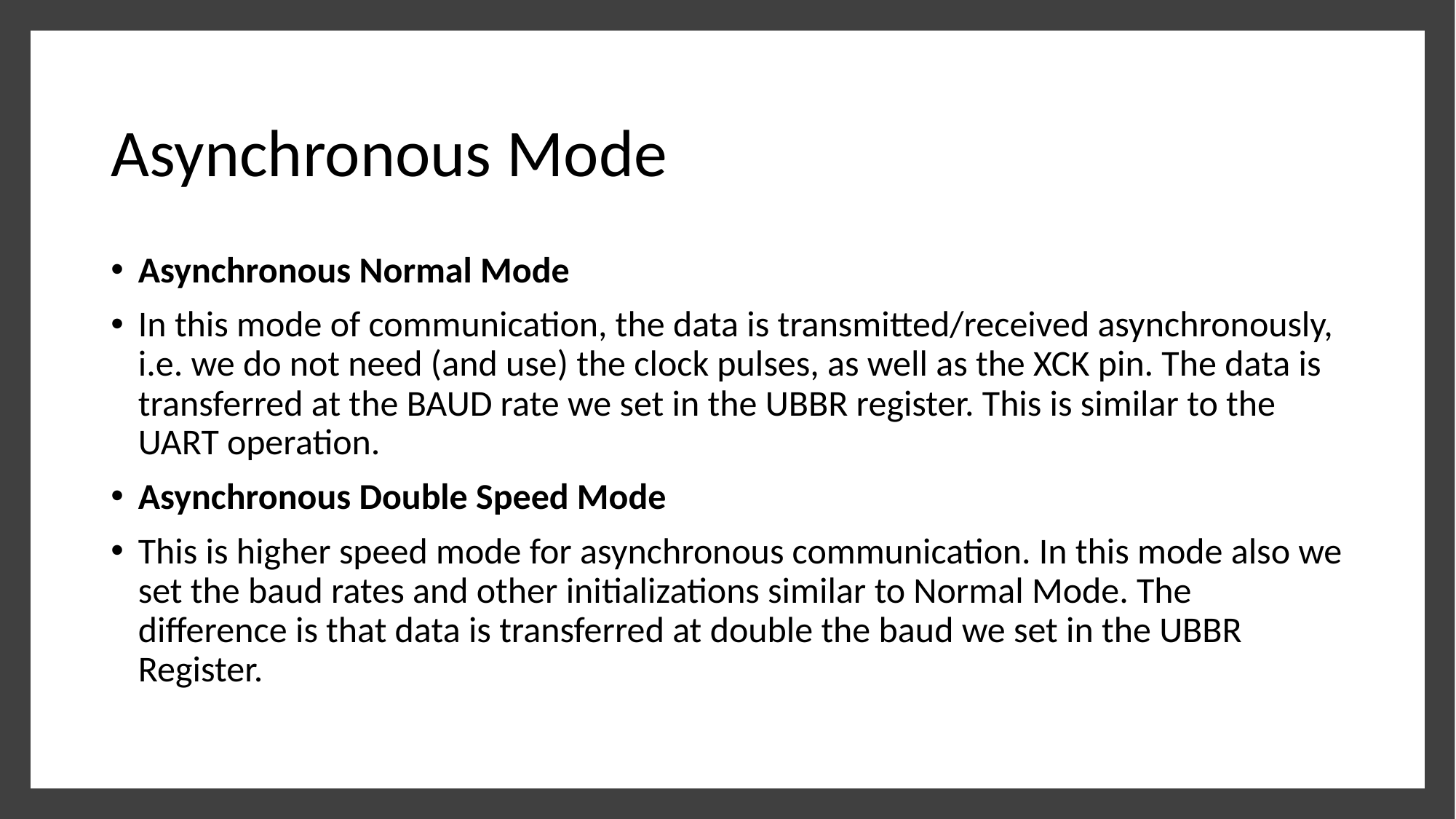

# Asynchronous Mode
Asynchronous Normal Mode
In this mode of communication, the data is transmitted/received asynchronously, i.e. we do not need (and use) the clock pulses, as well as the XCK pin. The data is transferred at the BAUD rate we set in the UBBR register. This is similar to the UART operation.
Asynchronous Double Speed Mode
This is higher speed mode for asynchronous communication. In this mode also we set the baud rates and other initializations similar to Normal Mode. The difference is that data is transferred at double the baud we set in the UBBR Register.